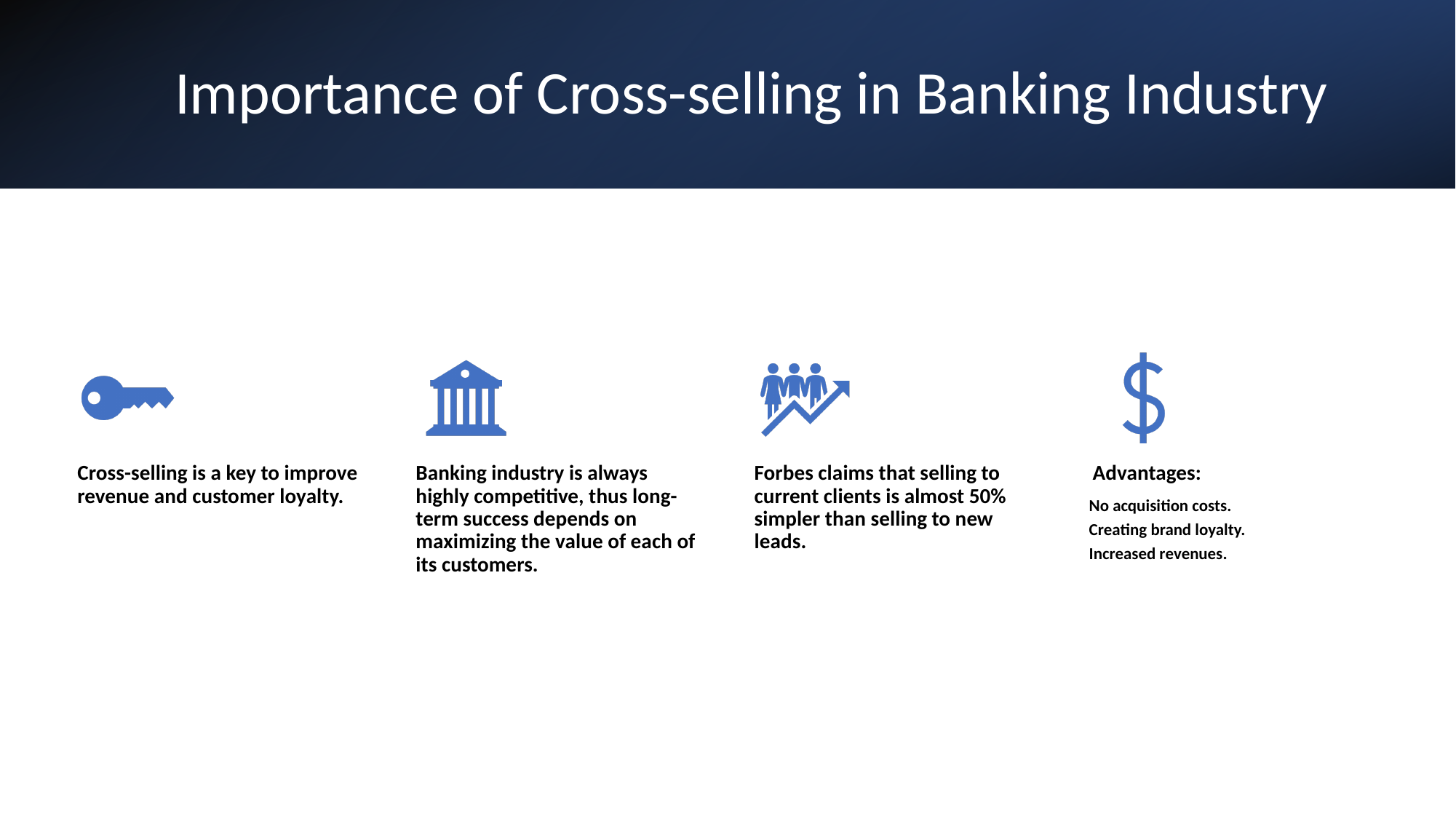

# Importance of Cross-selling in Banking Industry
Cross-selling is a key to improve revenue and customer loyalty.
Banking industry is always highly competitive, thus long-term success depends on maximizing the value of each of its customers.
Forbes claims that selling to current clients is almost 50% simpler than selling to new leads.
Advantages:
No acquisition costs.
Creating brand loyalty.
Increased revenues.